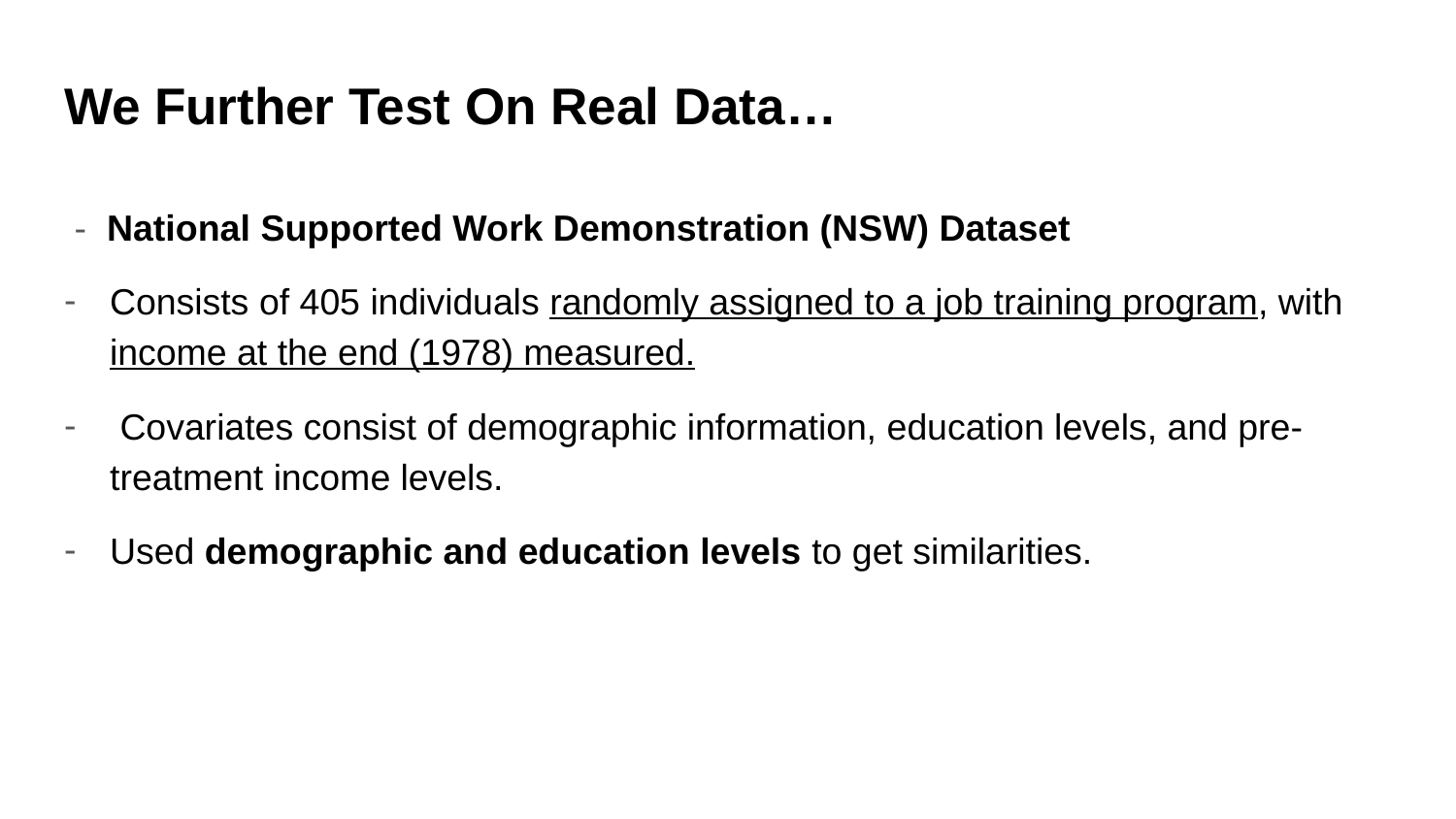

# We Further Test On Real Data…
 -  National Supported Work Demonstration (NSW) Dataset
Consists of 405 individuals randomly assigned to a job training program, with income at the end (1978) measured.
 Covariates consist of demographic information, education levels, and pre-treatment income levels.
Used demographic and education levels to get similarities.